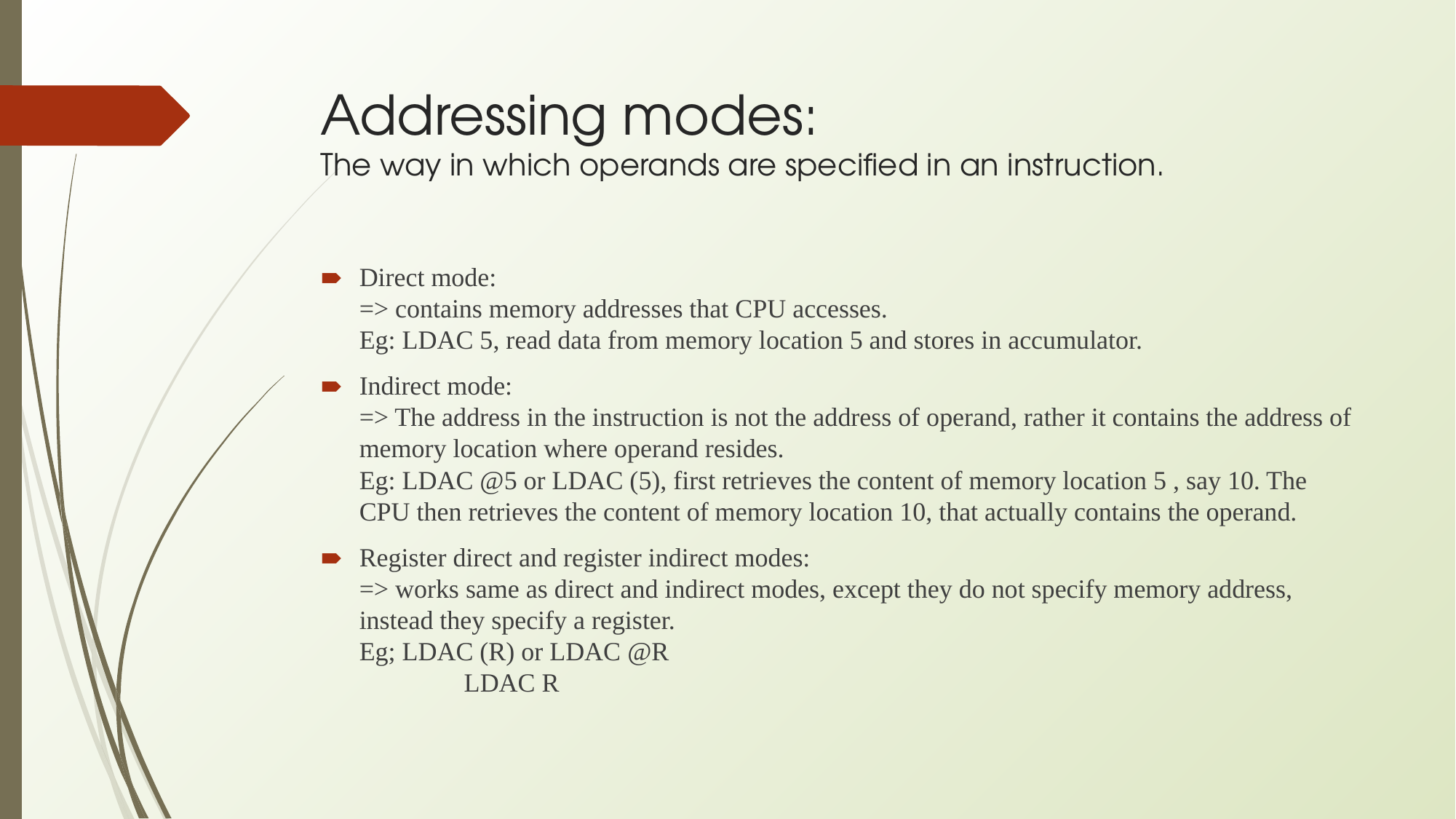

# Addressing modes: The way in which operands are specified in an instruction.
Direct mode:
=> contains memory addresses that CPU accesses.
Eg: LDAC 5, read data from memory location 5 and stores in accumulator.
Indirect mode:
=> The address in the instruction is not the address of operand, rather it contains the address of memory location where operand resides.
Eg: LDAC @5 or LDAC (5), first retrieves the content of memory location 5 , say 10. The CPU then retrieves the content of memory location 10, that actually contains the operand.
Register direct and register indirect modes:
=> works same as direct and indirect modes, except they do not specify memory address, instead they specify a register.
Eg; LDAC (R) or LDAC @R
		LDAC R